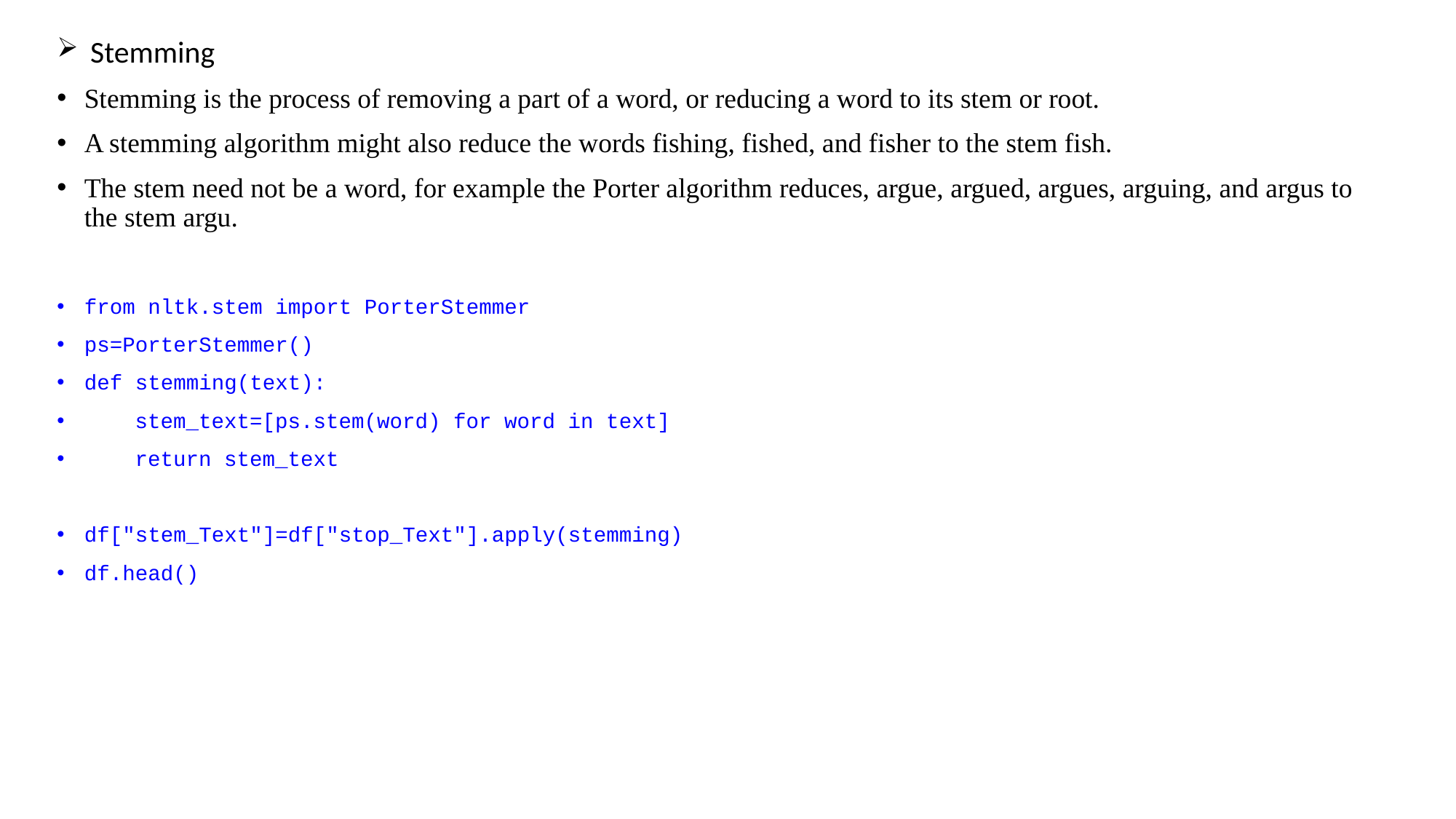

Stemming
Stemming is the process of removing a part of a word, or reducing a word to its stem or root.
A stemming algorithm might also reduce the words fishing, fished, and fisher to the stem fish.
The stem need not be a word, for example the Porter algorithm reduces, argue, argued, argues, arguing, and argus to the stem argu.

from nltk.stem import PorterStemmer
ps=PorterStemmer()
def stemming(text):
    stem_text=[ps.stem(word) for word in text]
    return stem_text

df["stem_Text"]=df["stop_Text"].apply(stemming)
df.head()